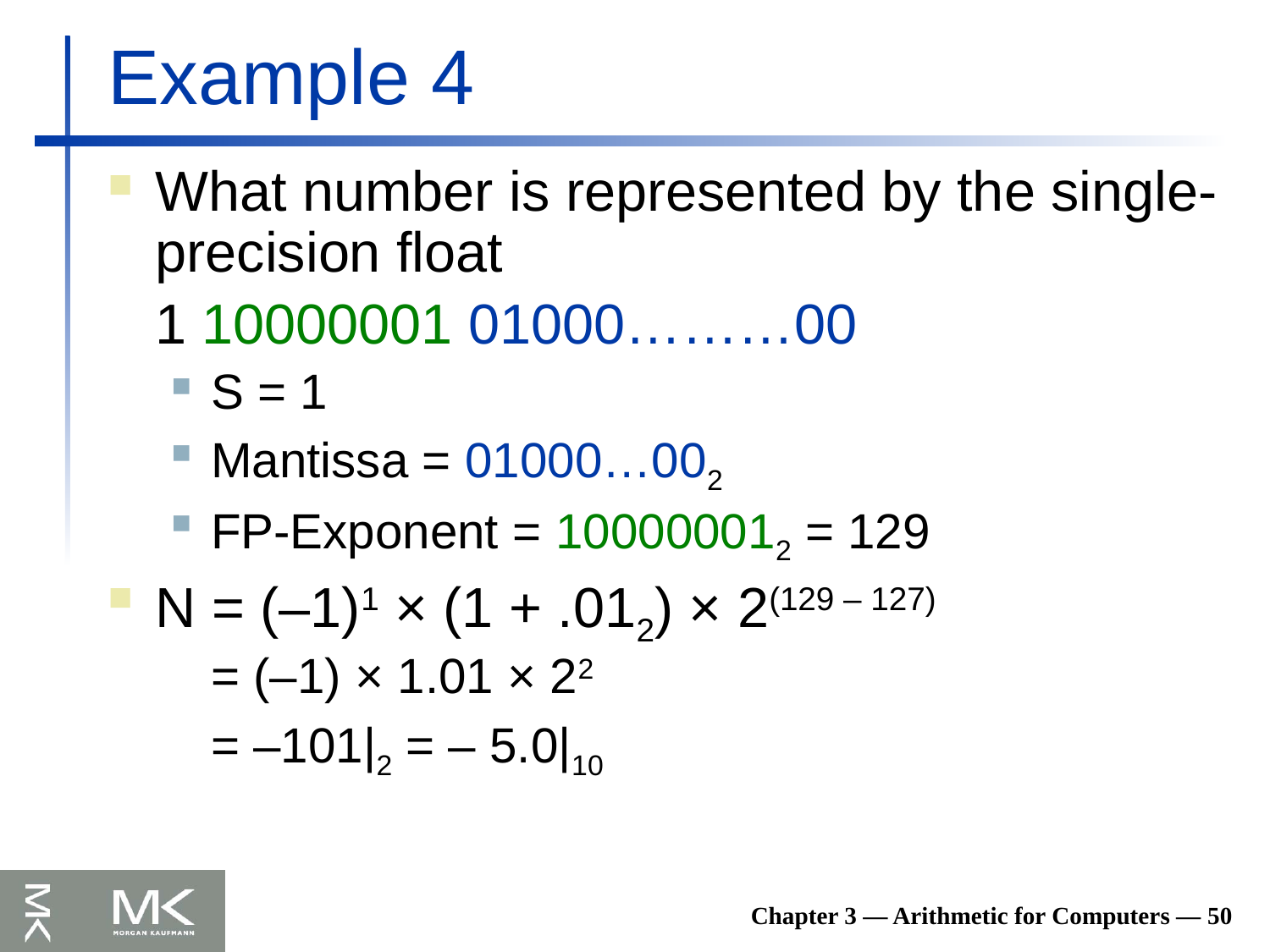

# Example 4
What number is represented by the single-precision float
	1 10000001 01000………00
S = 1
Mantissa = 01000…002
FP-Exponent = 100000012 = 129
N = (–1)1 × (1 + .012) × 2(129 – 127)
	= (–1) × 1.01 × 22
	= –101|2 = – 5.0|10
Chapter 3 — Arithmetic for Computers — 50